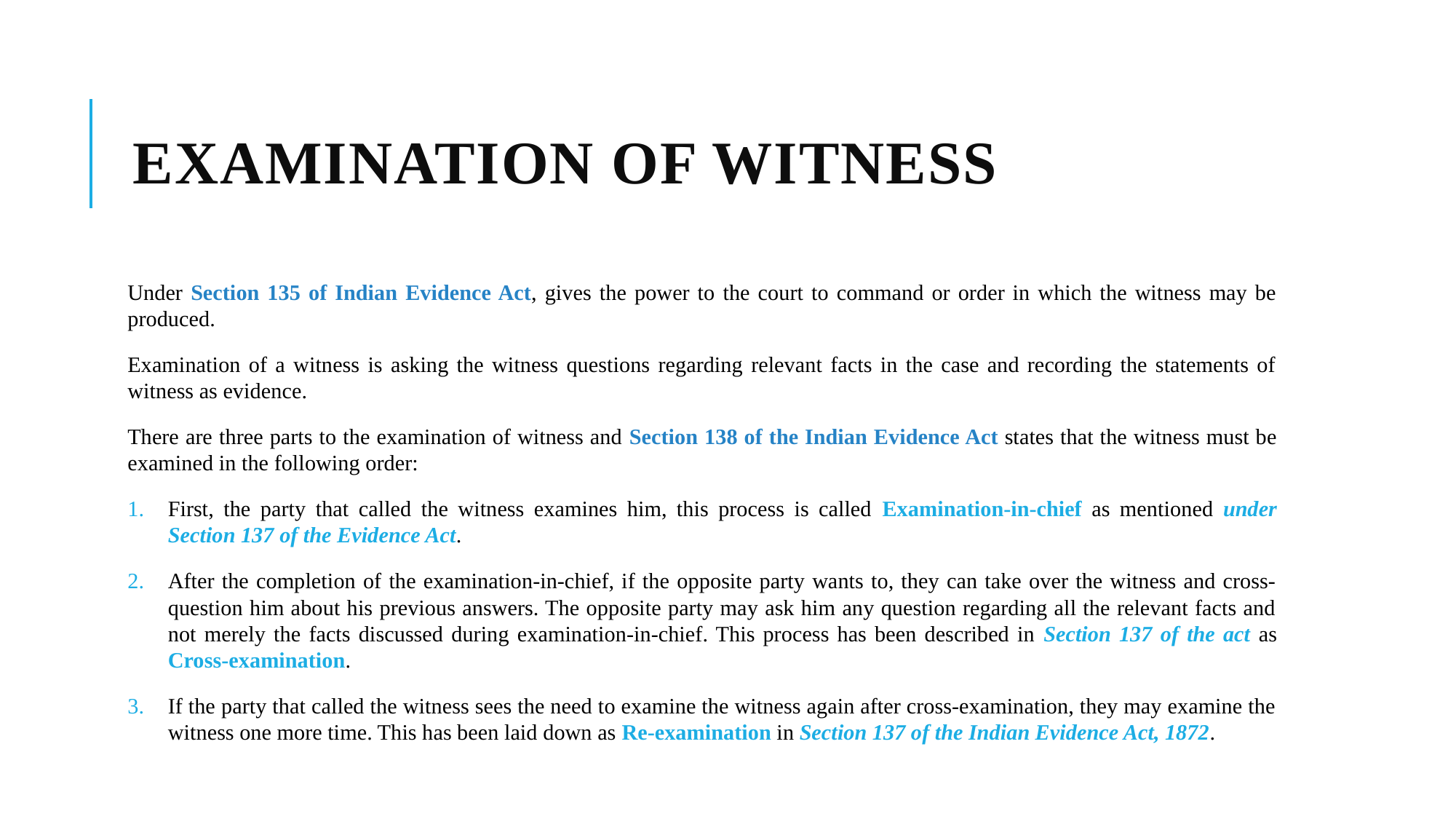

# examination of witness
Under Section 135 of Indian Evidence Act, gives the power to the court to command or order in which the witness may be produced.
Examination of a witness is asking the witness questions regarding relevant facts in the case and recording the statements of witness as evidence.
There are three parts to the examination of witness and Section 138 of the Indian Evidence Act states that the witness must be examined in the following order:
First, the party that called the witness examines him, this process is called Examination-in-chief as mentioned under Section 137 of the Evidence Act.
After the completion of the examination-in-chief, if the opposite party wants to, they can take over the witness and cross-question him about his previous answers. The opposite party may ask him any question regarding all the relevant facts and not merely the facts discussed during examination-in-chief. This process has been described in Section 137 of the act as Cross-examination.
If the party that called the witness sees the need to examine the witness again after cross-examination, they may examine the witness one more time. This has been laid down as Re-examination in Section 137 of the Indian Evidence Act, 1872.